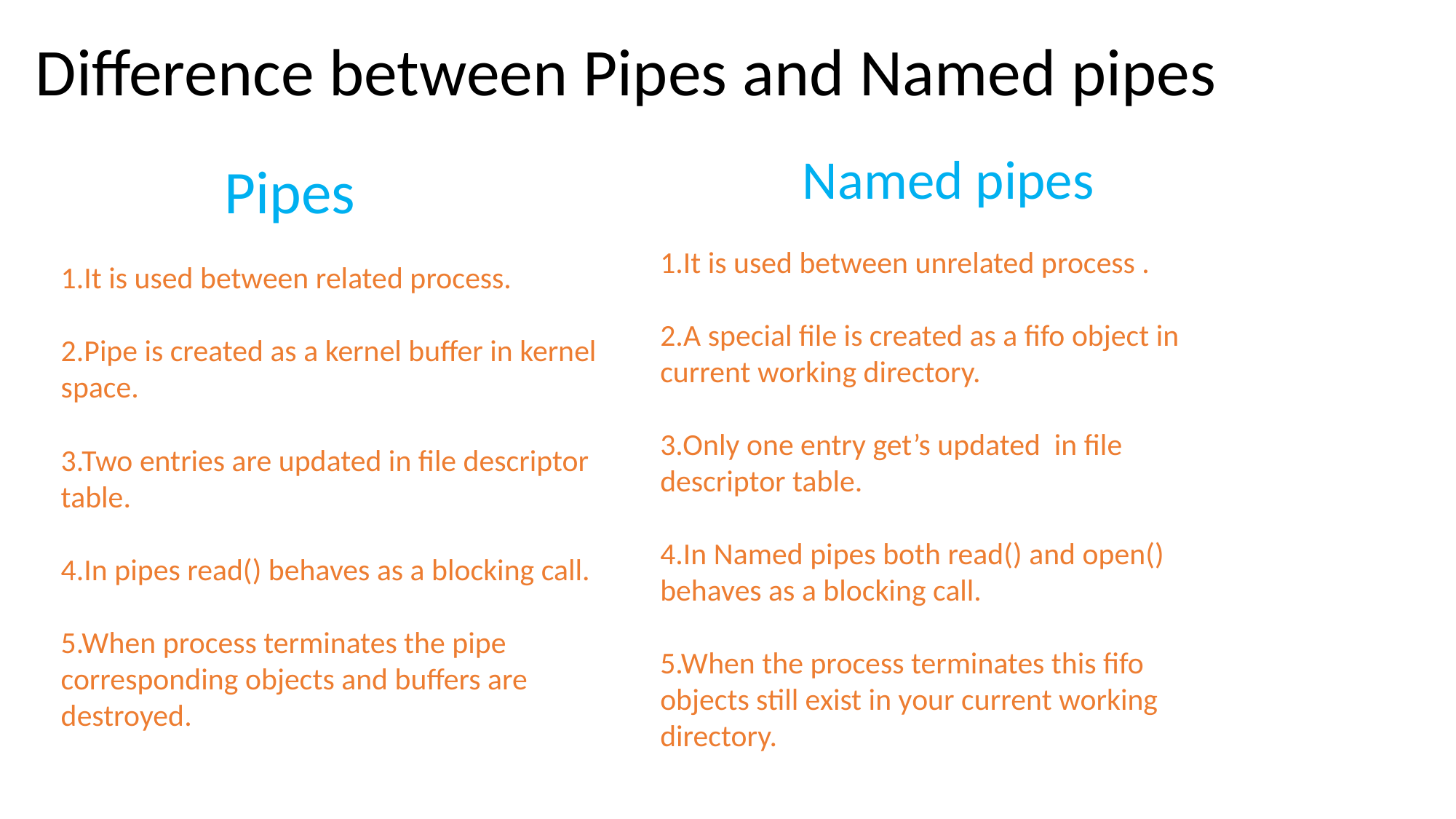

# Difference between Pipes and Named pipes
                       Named pipes

1.It is used between unrelated process .

2.A special file is created as a fifo object in current working directory.

3.Only one entry get’s updated  in file descriptor table.

4.In Named pipes both read() and open() behaves as a blocking call.

5.When the process terminates this fifo objects still exist in your current working directory.

            Pipes

1.It is used between related process.

2.Pipe is created as a kernel buffer in kernel space.

3.Two entries are updated in file descriptor table.

4.In pipes read() behaves as a blocking call.

5.When process terminates the pipe corresponding objects and buffers are destroyed.